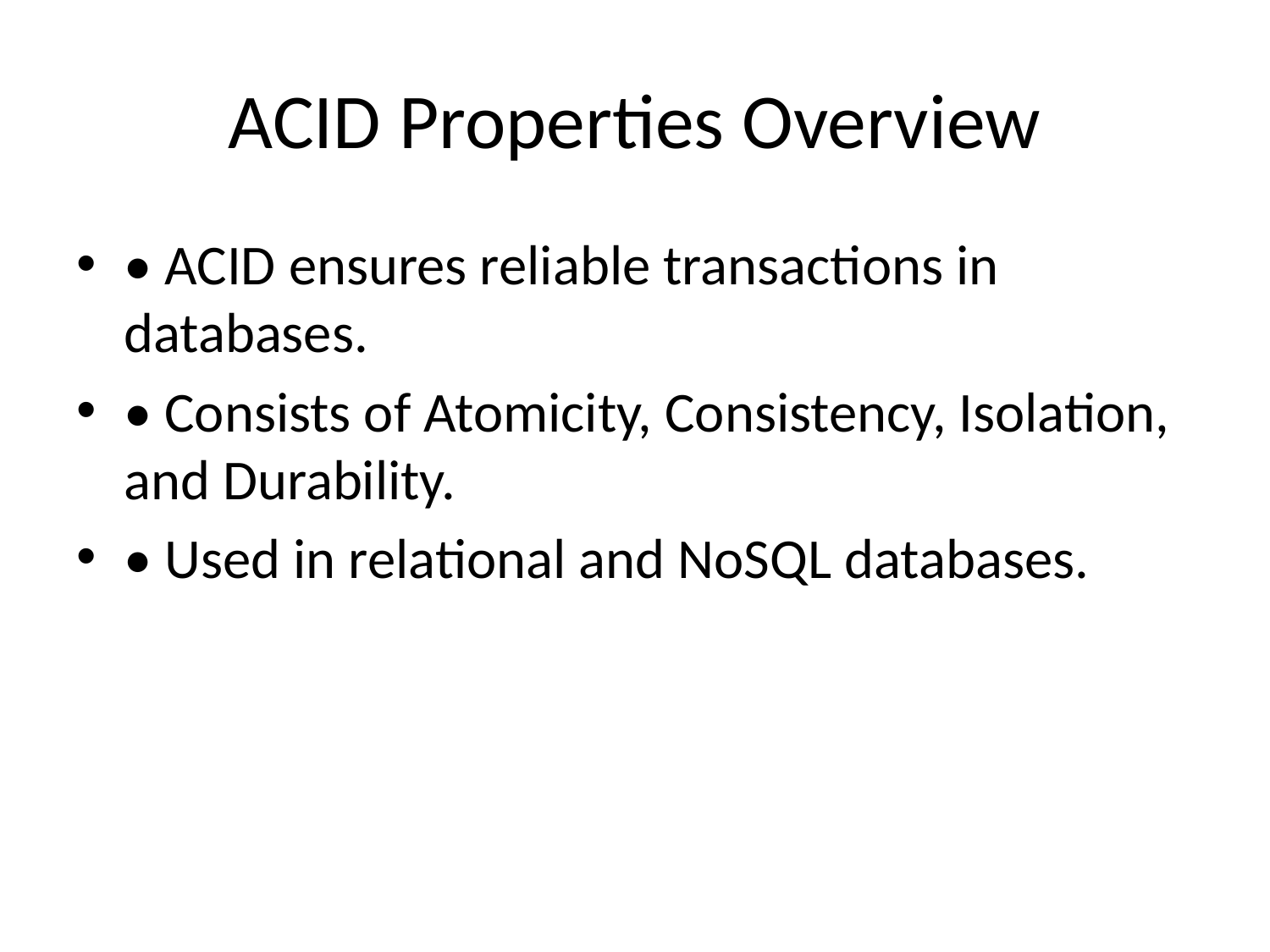

# ACID Properties Overview
• ACID ensures reliable transactions in databases.
• Consists of Atomicity, Consistency, Isolation, and Durability.
• Used in relational and NoSQL databases.